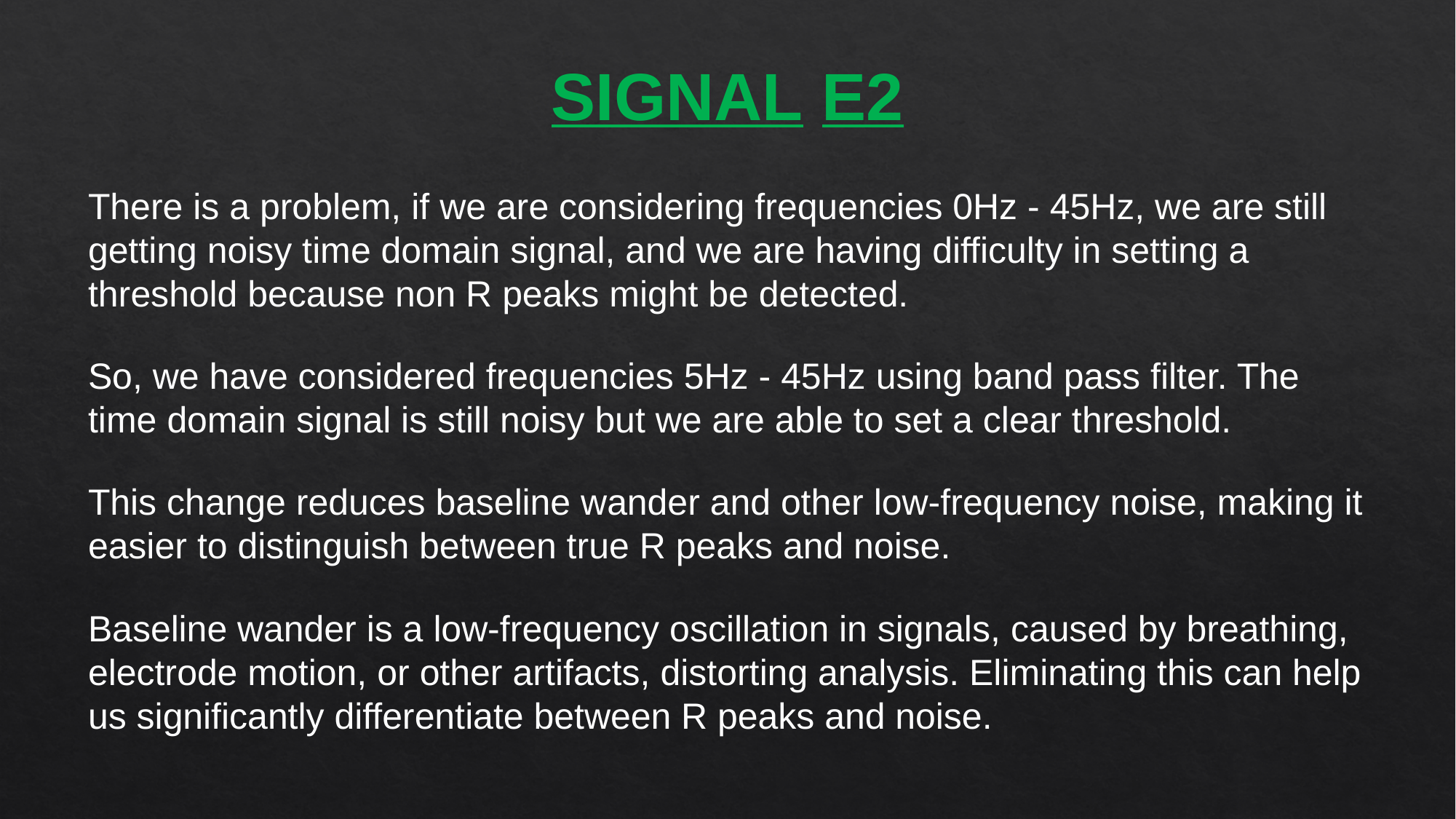

SIGNAL E2
There is a problem, if we are considering frequencies 0Hz - 45Hz, we are still getting noisy time domain signal, and we are having difficulty in setting a threshold because non R peaks might be detected.
So, we have considered frequencies 5Hz - 45Hz using band pass filter. The time domain signal is still noisy but we are able to set a clear threshold.
This change reduces baseline wander and other low-frequency noise, making it easier to distinguish between true R peaks and noise.
Baseline wander is a low-frequency oscillation in signals, caused by breathing, electrode motion, or other artifacts, distorting analysis. Eliminating this can help us significantly differentiate between R peaks and noise.